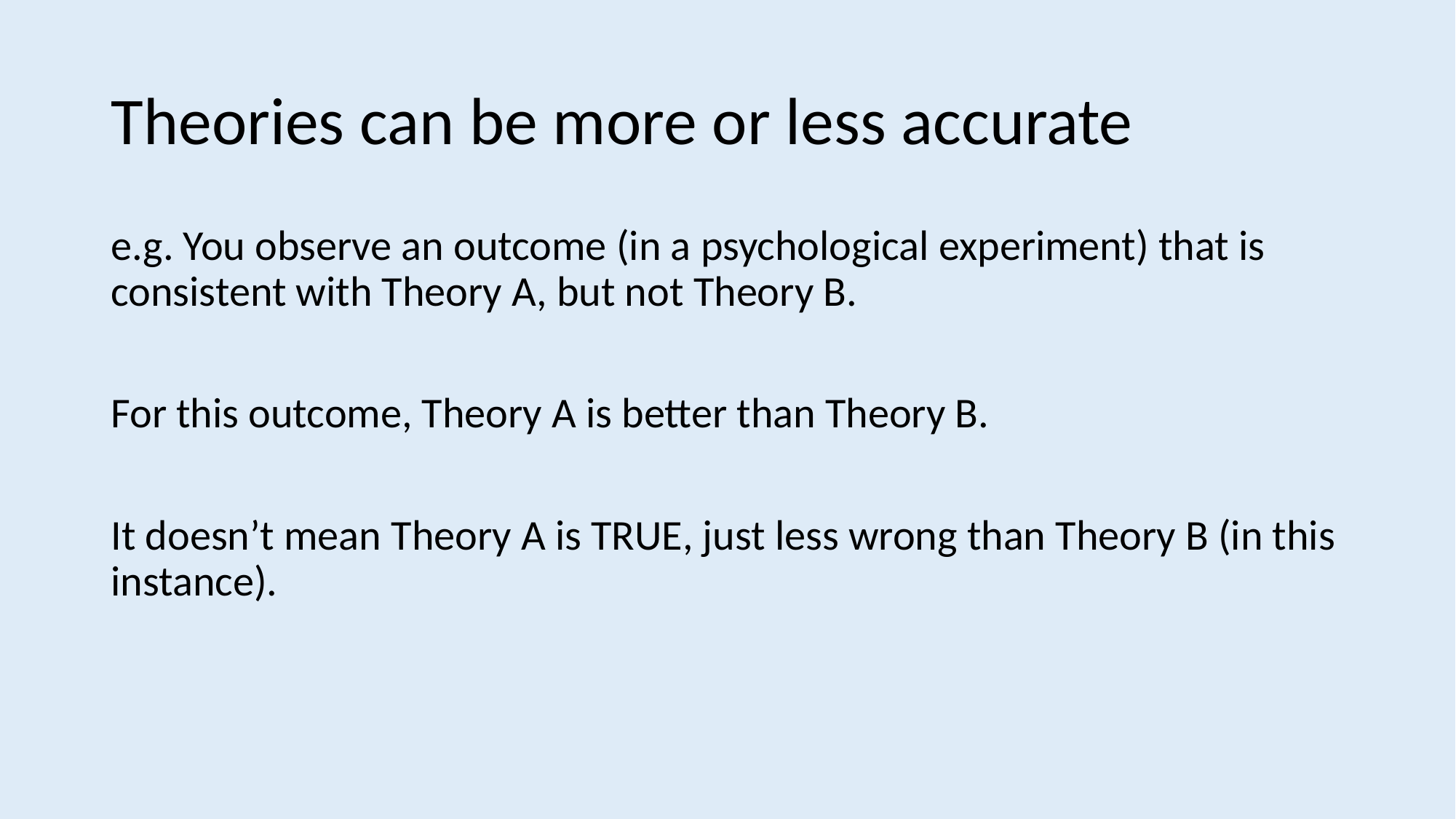

# Theories can be more or less accurate
e.g. You observe an outcome (in a psychological experiment) that is consistent with Theory A, but not Theory B.

For this outcome, Theory A is better than Theory B.

It doesn’t mean Theory A is TRUE, just less wrong than Theory B (in this instance).